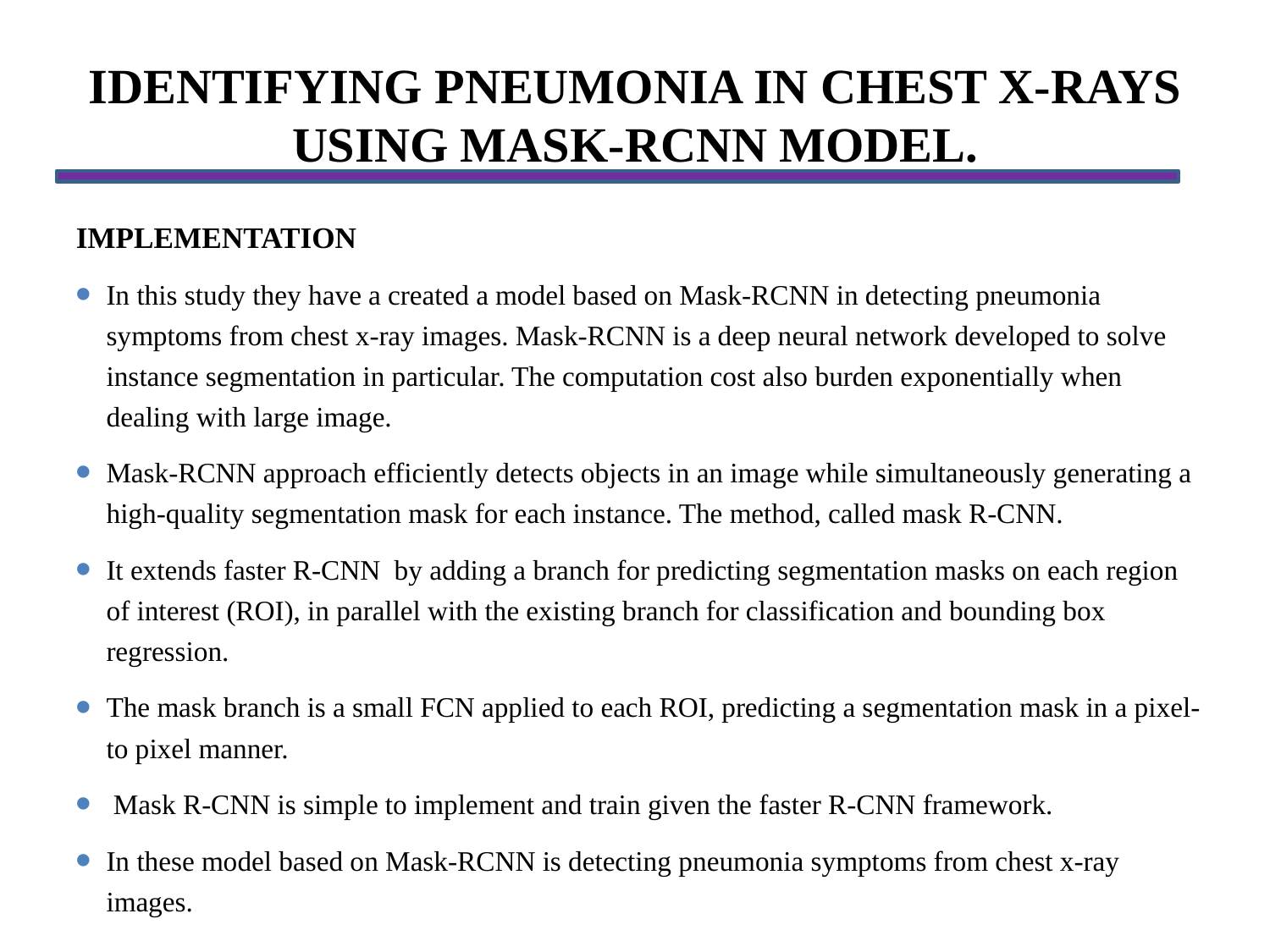

# IDENTIFYING PNEUMONIA IN CHEST X-RAYS USING MASK-RCNN MODEL.

IMPLEMENTATION
In this study they have a created a model based on Mask-RCNN in detecting pneumonia symptoms from chest x-ray images. Mask-RCNN is a deep neural network developed to solve instance segmentation in particular. The computation cost also burden exponentially when dealing with large image.
Mask-RCNN approach efficiently detects objects in an image while simultaneously generating a high-quality segmentation mask for each instance. The method, called mask R-CNN.
It extends faster R-CNN  by adding a branch for predicting segmentation masks on each region of interest (ROI), in parallel with the existing branch for classification and bounding box regression.
The mask branch is a small FCN applied to each ROI, predicting a segmentation mask in a pixel-to pixel manner.
 Mask R-CNN is simple to implement and train given the faster R-CNN framework.
In these model based on Mask-RCNN is detecting pneumonia symptoms from chest x-ray images.